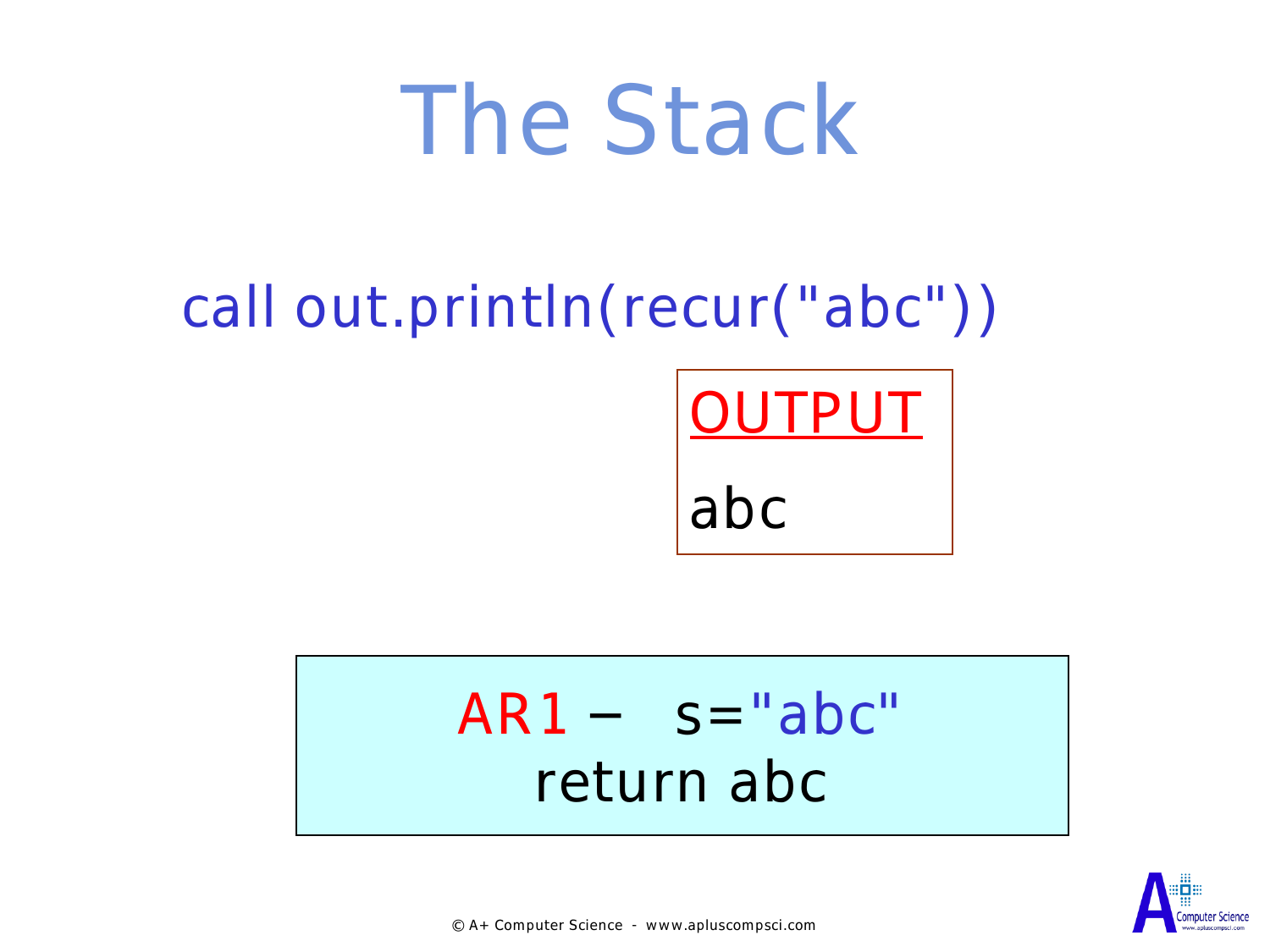

The Stack
call out.println(recur("abc"))
OUTPUT
abc
AR1 –   s="abc"
return abc

© A+ Computer Science  -  www.apluscompsci.com